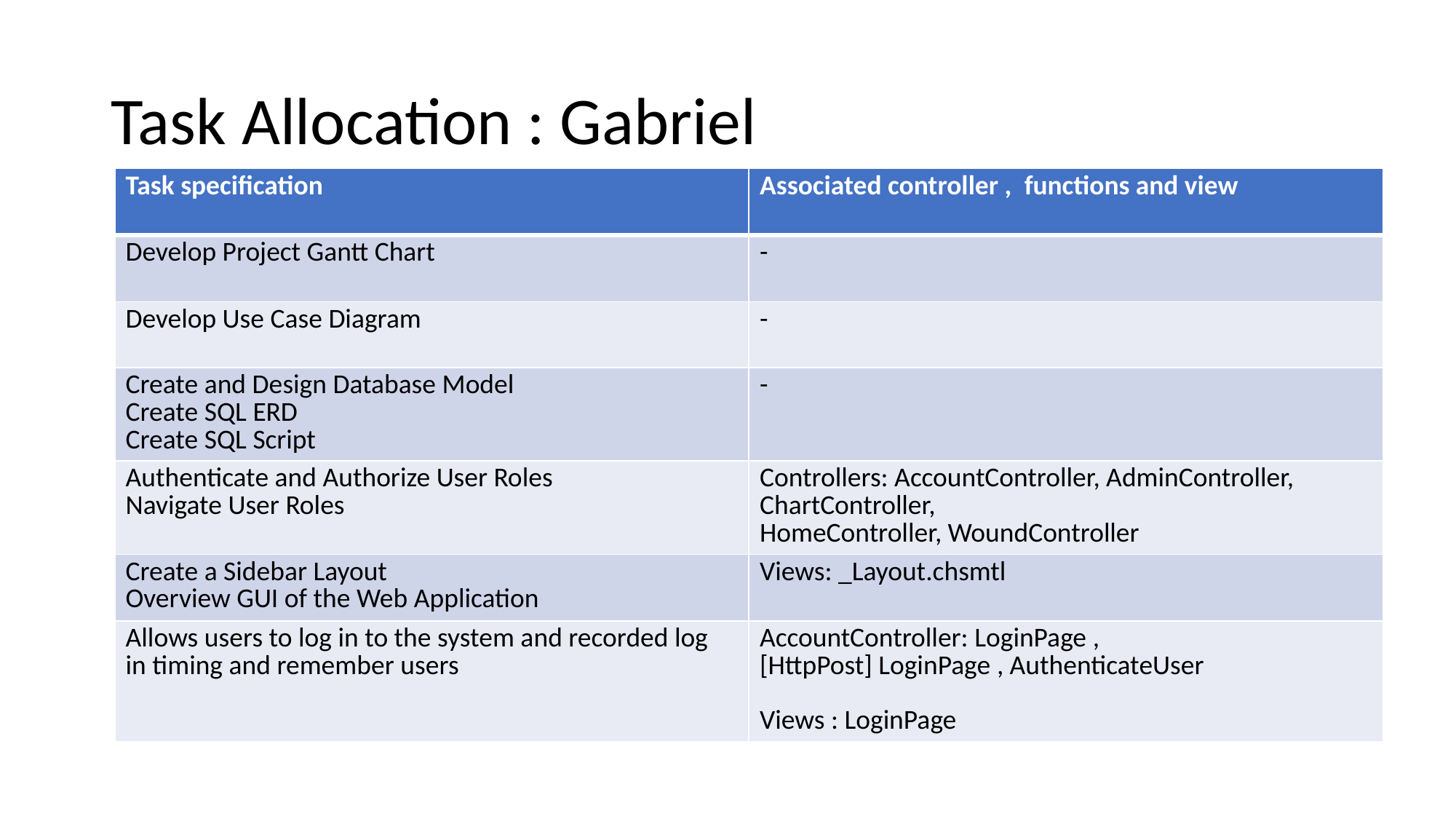

# Task Allocation : Gabriel
| Task specification | Associated controller ,  functions and view |
| --- | --- |
| Develop Project Gantt Chart | - |
| Develop Use Case Diagram | - |
| Create and Design Database Model Create SQL ERD Create SQL Script | - |
| Authenticate and Authorize User Roles Navigate User Roles | Controllers: AccountController, AdminController, ChartController, HomeController, WoundController |
| Create a Sidebar Layout Overview GUI of the Web Application | Views: \_Layout.chsmtl |
| Allows users to log in to the system and recorded log in timing and remember users | AccountController: LoginPage , [HttpPost] LoginPage , AuthenticateUser Views : LoginPage |